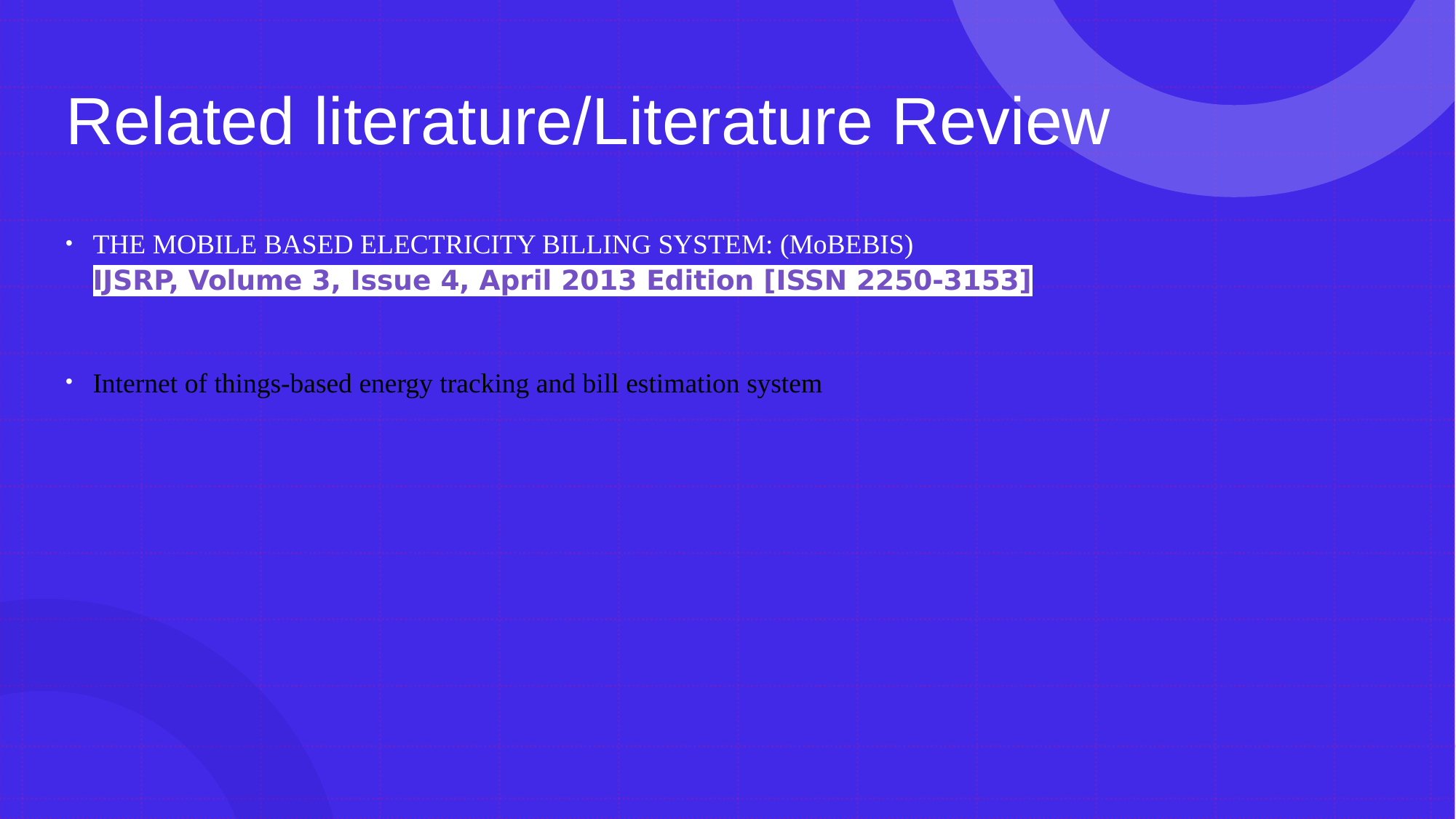

# Related literature/Literature Review
THE MOBILE BASED ELECTRICITY BILLING SYSTEM: (MoBEBIS) IJSRP, Volume 3, Issue 4, April 2013 Edition [ISSN 2250-3153]

Internet of things-based energy tracking and bill estimation system